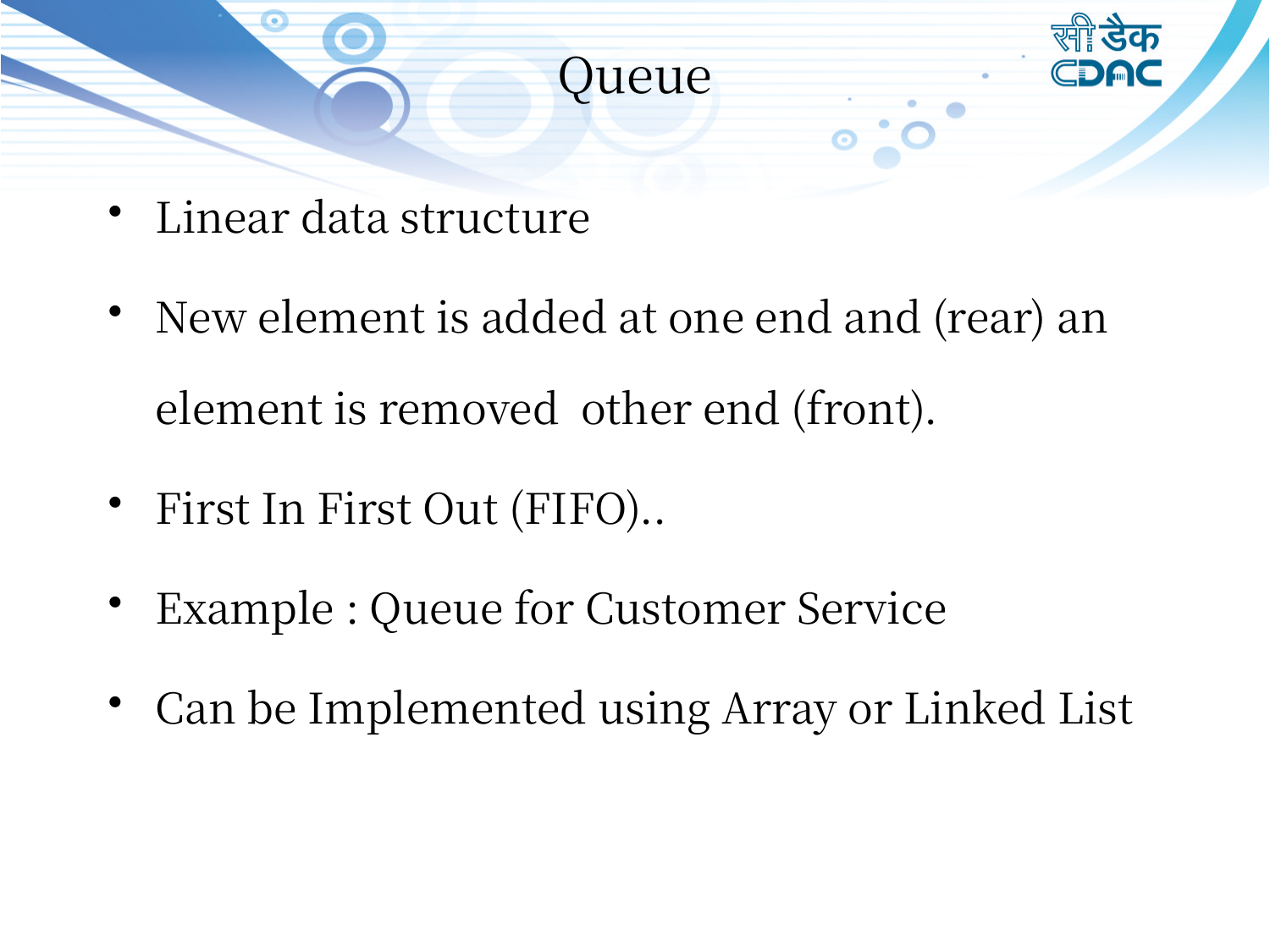

# Queue
Linear data structure
New element is added at one end and (rear) an element is removed  other end (front).
First In First Out (FIFO)..
Example : Queue for Customer Service
Can be Implemented using Array or Linked List